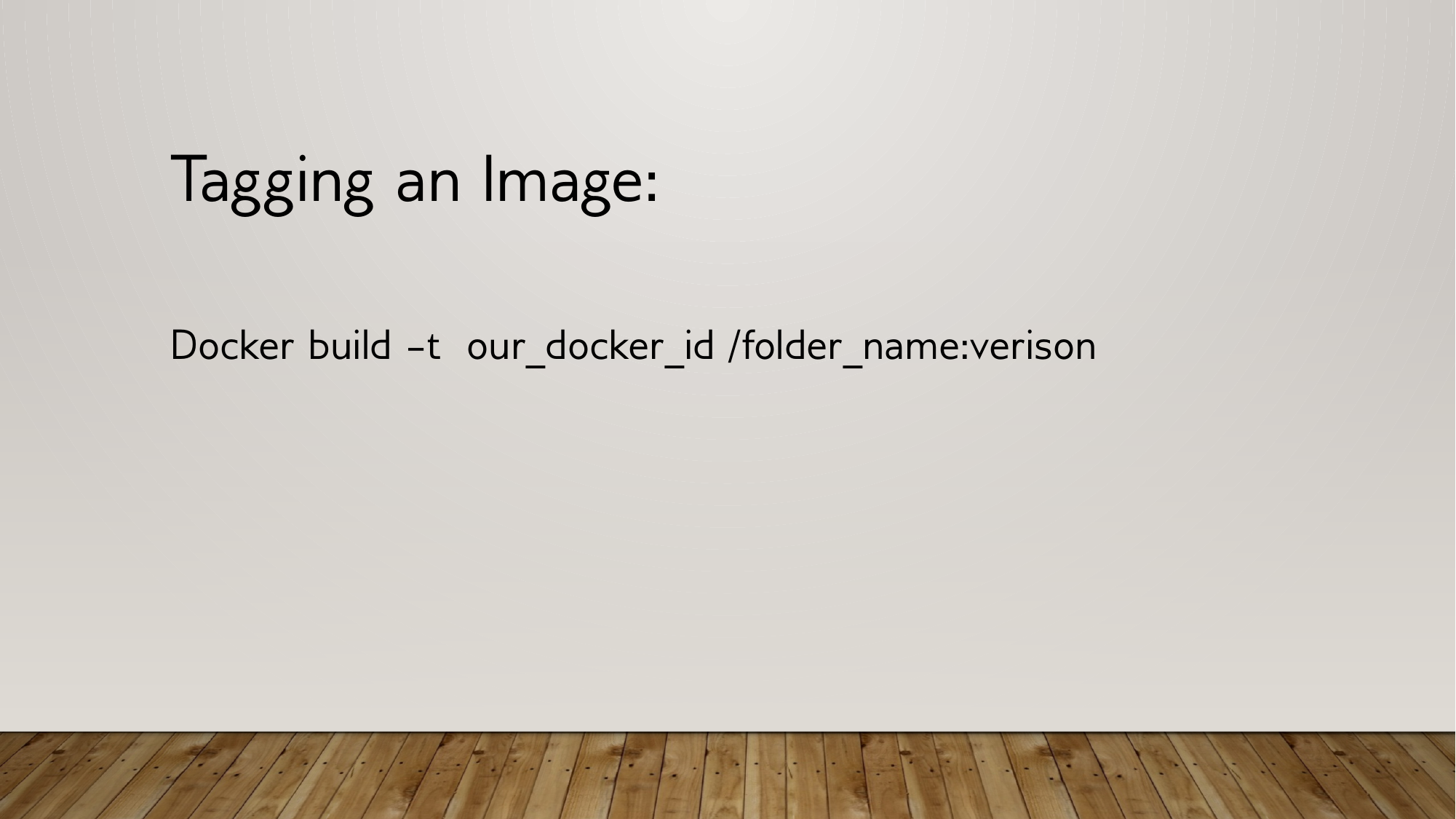

Tagging an Image:

Docker build –t  our_docker_id /folder_name:verison